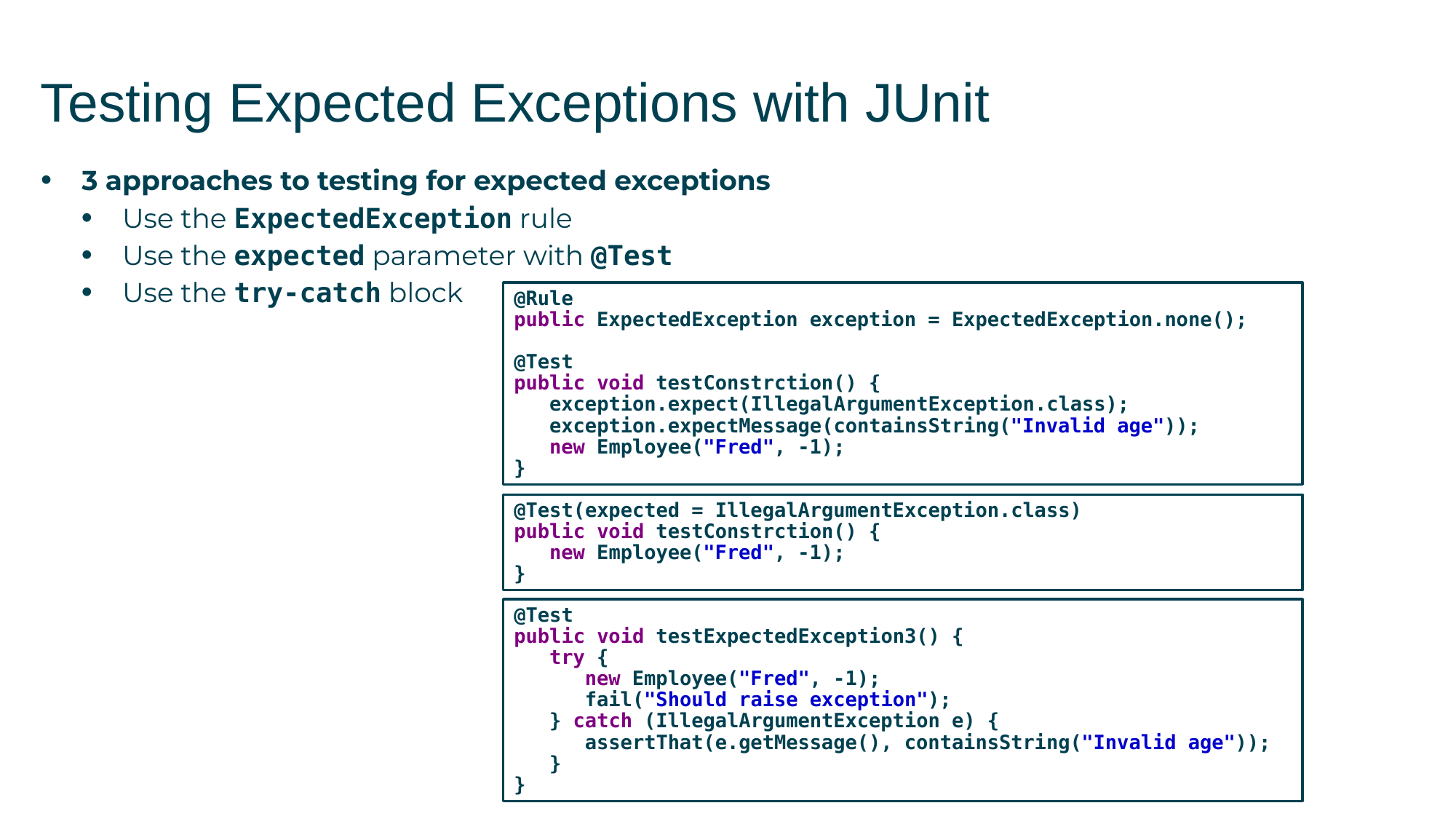

# Testing Expected Exceptions with JUnit
3 approaches to testing for expected exceptions
Use the ExpectedException rule
Use the expected parameter with @Test
Use the try-catch block

@Rule
public ExpectedException exception = ExpectedException.none();

@Test
public void testConstrction() {
   exception.expect(IllegalArgumentException.class);
   exception.expectMessage(containsString("Invalid age"));
   new Employee("Fred", -1);
}
@Test(expected = IllegalArgumentException.class)
public void testConstrction() {
   new Employee("Fred", -1);
}
@Test
public void testExpectedException3() {
   try {
      new Employee("Fred", -1);
      fail("Should raise exception");
   } catch (IllegalArgumentException e) {
      assertThat(e.getMessage(), containsString("Invalid age"));
   }
}